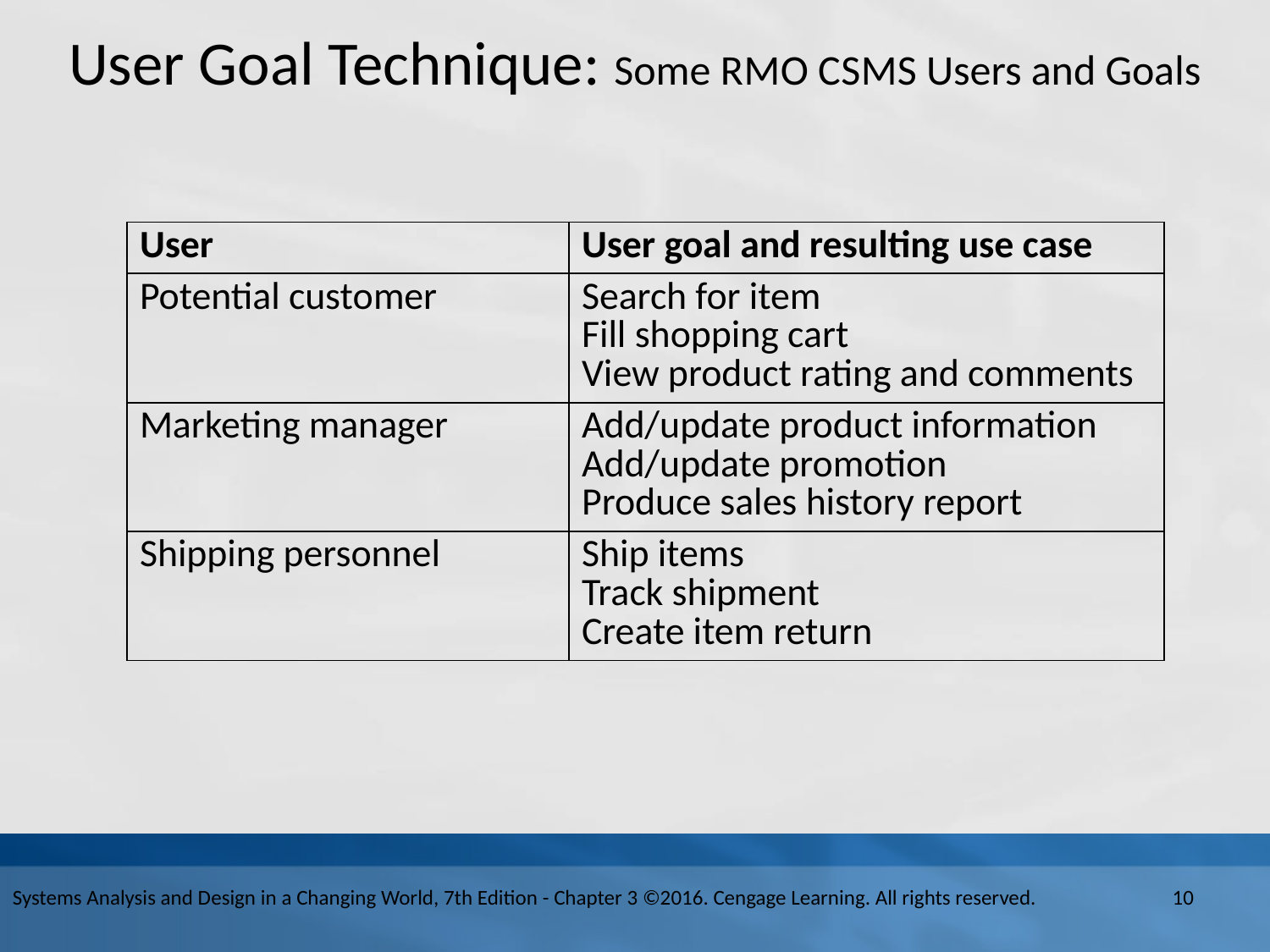

# User Goal Technique: Some R M O C S M S Users and Goals
| User | User goal and resulting use case |
| --- | --- |
| Potential customer | Search for item Fill shopping cart View product rating and comments |
| Marketing manager | Add/update product information Add/update promotion Produce sales history report |
| Shipping personnel | Ship items Track shipment Create item return |